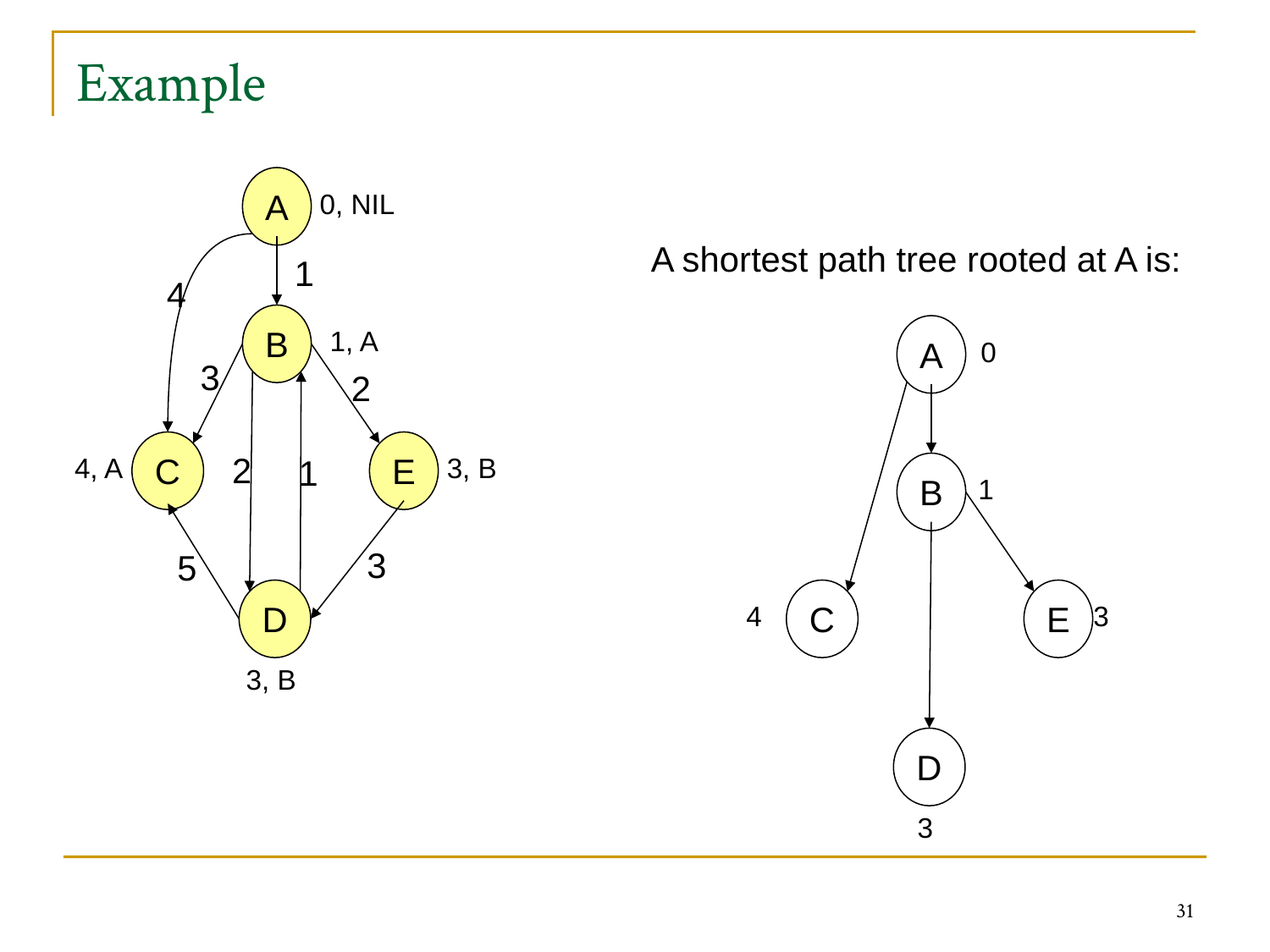

# Example
A
0, NIL
A shortest path tree rooted at A is:
1
4
B
1, A
A
0
3
2
C
E
2
4, A
1
3, B
B
1
3
5
D
C
E
4
3
3, B
D
3
31